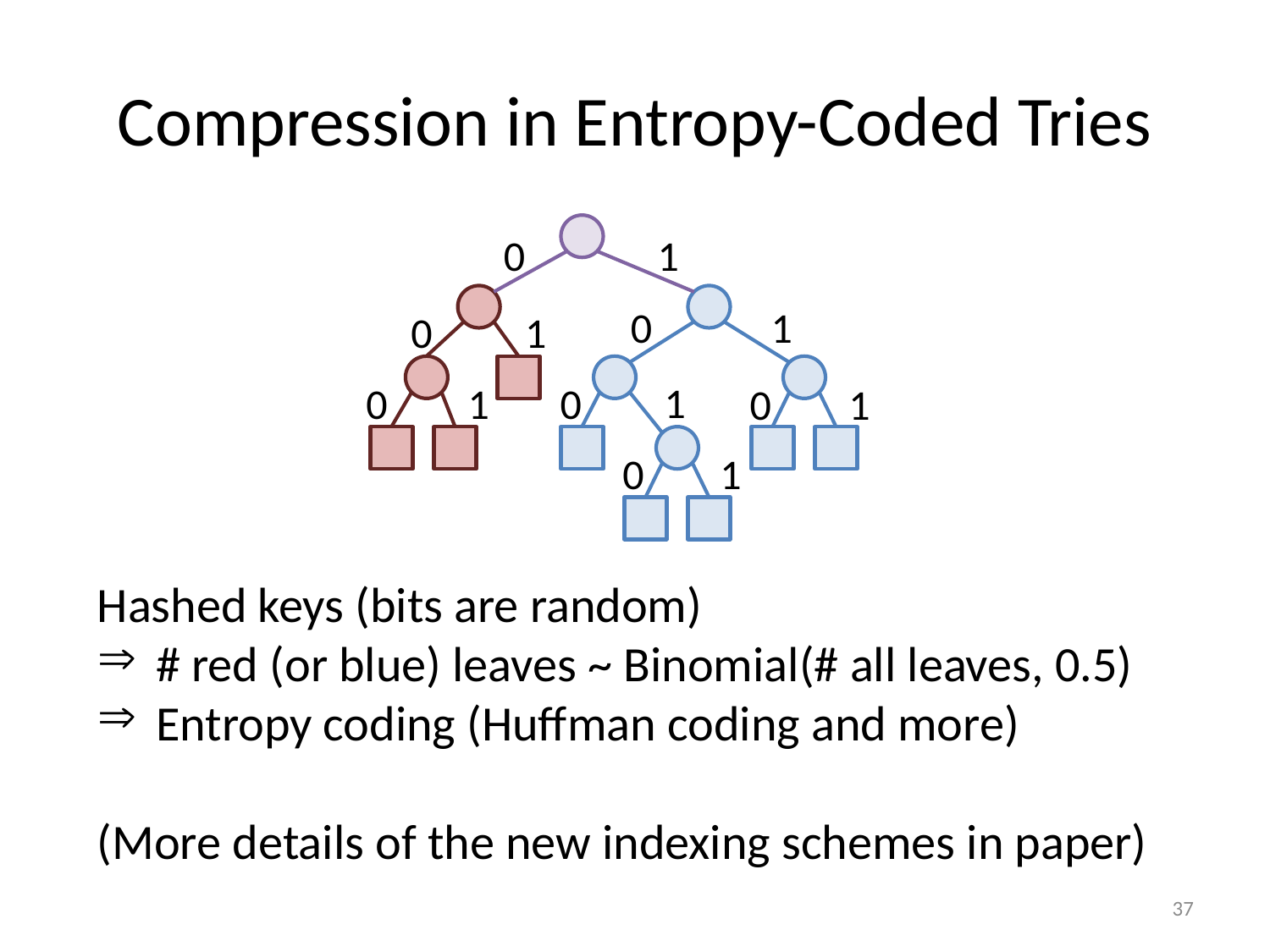

# Compression in Entropy-Coded Tries

0
1

0
1
0
1

0
1
0
1
0
1

0
1

Hashed keys (bits are random)
 # red (or blue) leaves ~ Binomial(# all leaves, 0.5)
 Entropy coding (Huffman coding and more)

(More details of the new indexing schemes in paper)
37